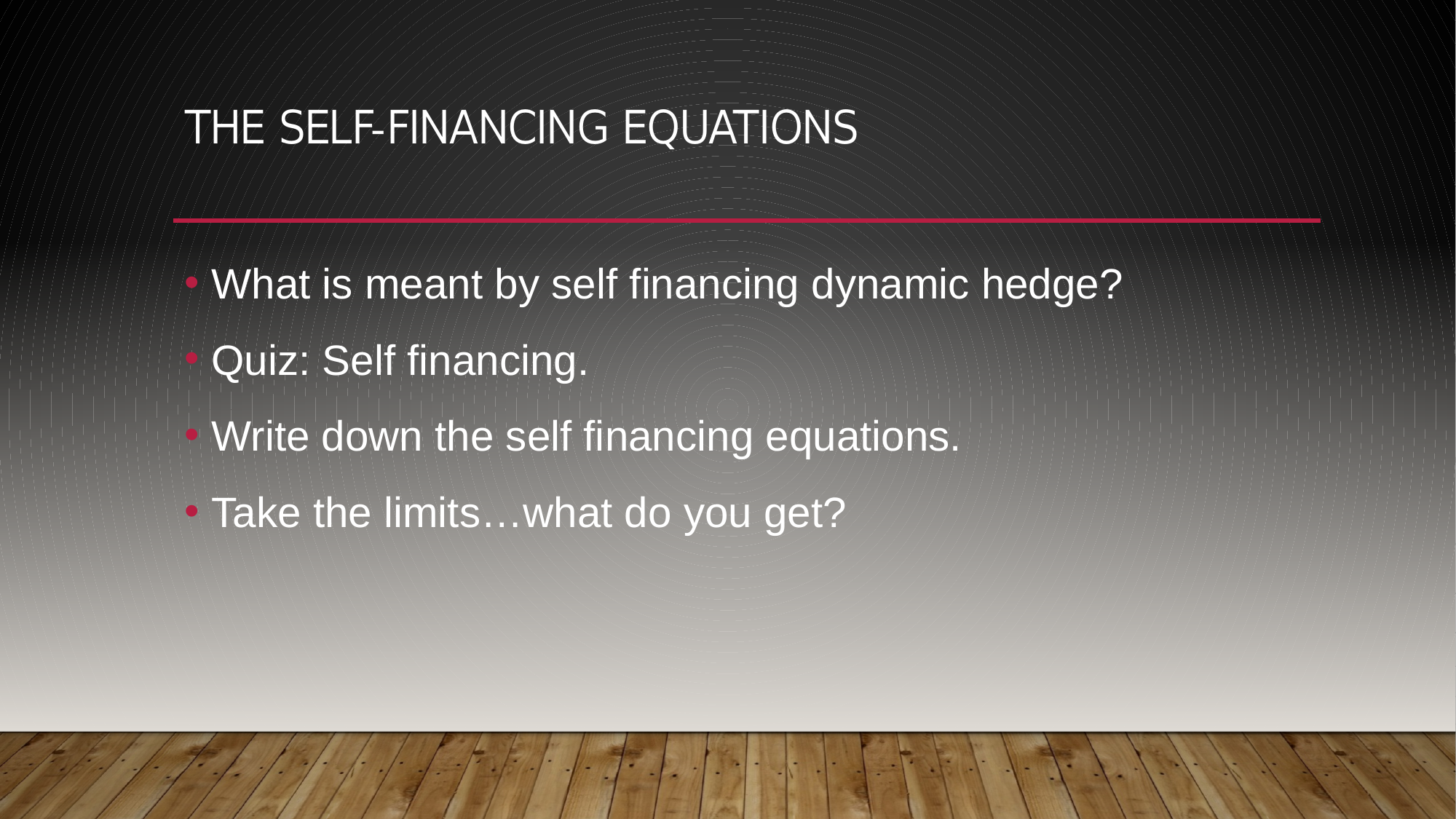

# The self-financing equations
What is meant by self financing dynamic hedge?
Quiz: Self financing.
Write down the self financing equations.
Take the limits…what do you get?